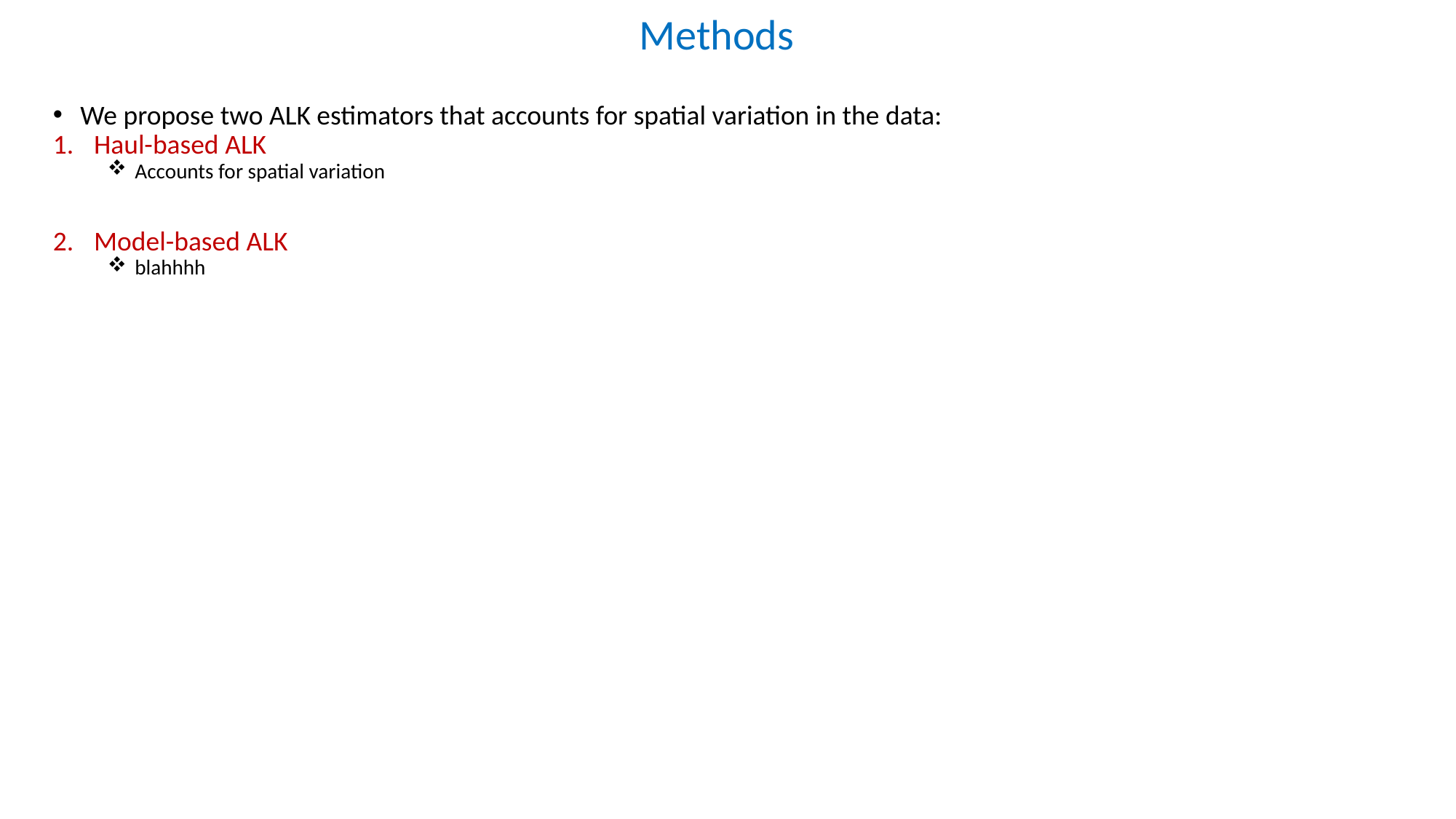

# Methods

We propose two ALK estimators that accounts for spatial variation in the data:
Haul-based ALK
Accounts for spatial variation

Model-based ALK
blahhhh